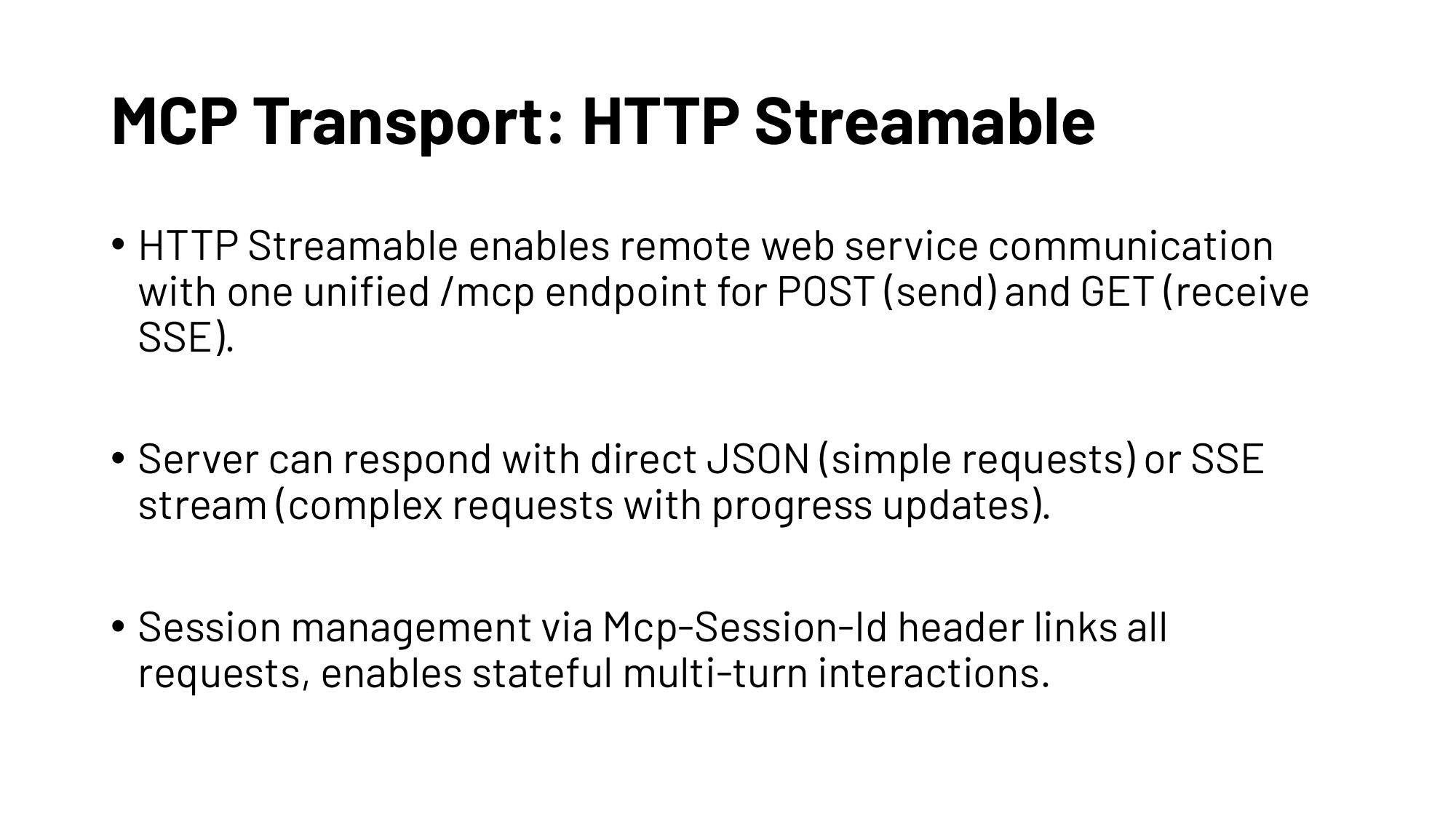

# MCP Transport: HTTP Streamable
HTTP Streamable enables remote web service communication with one unified /mcp endpoint for POST (send) and GET (receive SSE).

Server can respond with direct JSON (simple requests) or SSE stream (complex requests with progress updates).

Session management via Mcp-Session-Id header links all requests, enables stateful multi-turn interactions.